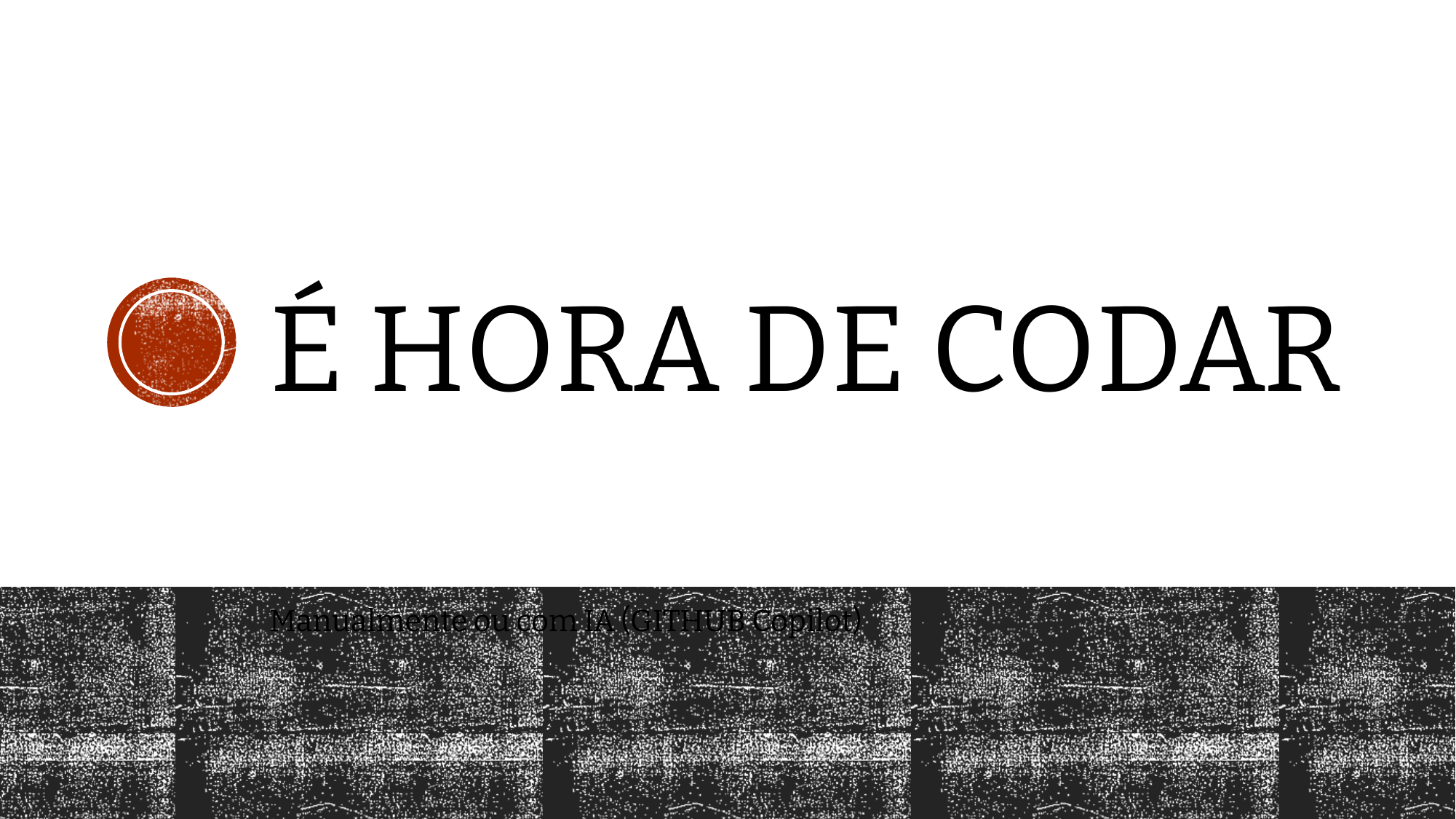

# É hora de codar
Manualmente ou com IA (GITHUB Copilot)